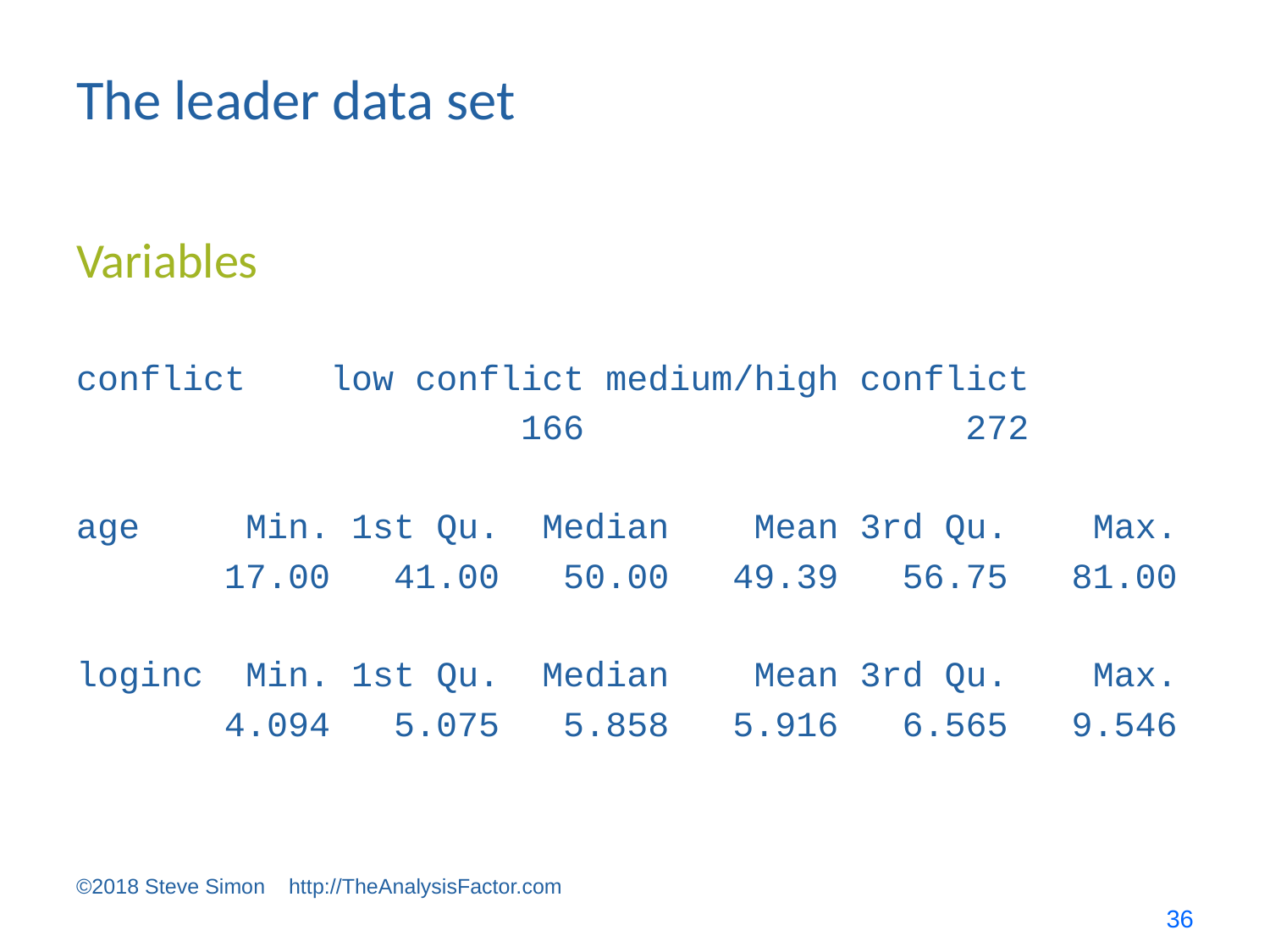

# The leader data set
Variables
conflict    low conflict medium/high conflict
                     166                  272

age     Min. 1st Qu.  Median    Mean 3rd Qu.    Max.
       17.00   41.00   50.00   49.39   56.75   81.00

loginc  Min. 1st Qu.  Median    Mean 3rd Qu.    Max.
       4.094   5.075   5.858   5.916   6.565   9.546

©2018 Steve Simon    http://TheAnalysisFactor.com

36